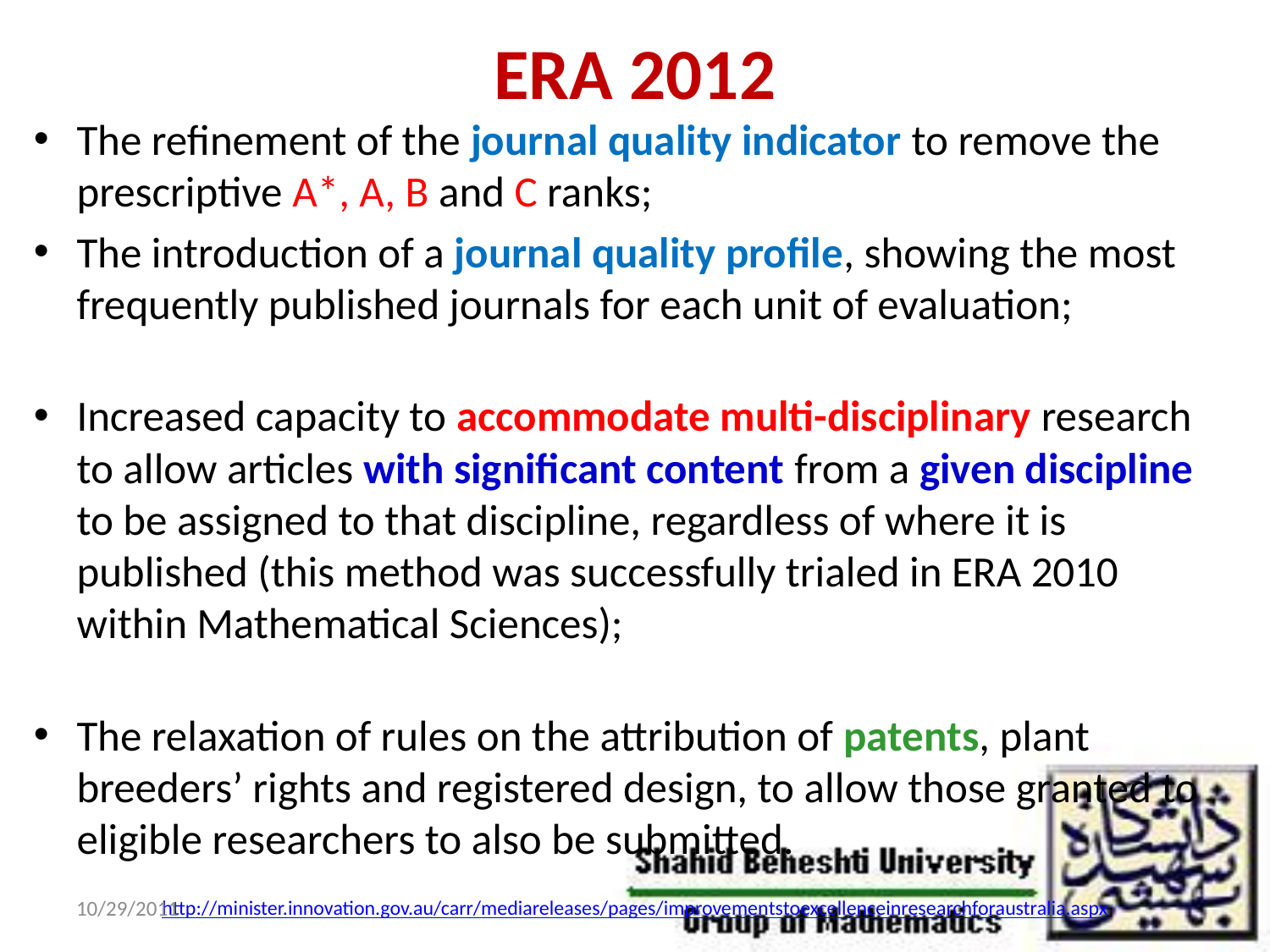

# ERA 2012
The refinement of the journal quality indicator to remove the prescriptive A*, A, B and C ranks;
The introduction of a journal quality profile, showing the most frequently published journals for each unit of evaluation;
Increased capacity to accommodate multi-disciplinary research to allow articles with significant content from a given discipline to be assigned to that discipline, regardless of where it is published (this method was successfully trialed in ERA 2010 within Mathematical Sciences);
The relaxation of rules on the attribution of patents, plant breeders’ rights and registered design, to allow those granted to eligible researchers to also be submitted.

http://minister.innovation.gov.au/carr/mediareleases/pages/improvementstoexcellenceinresearchforaustralia.aspx

10/29/2011